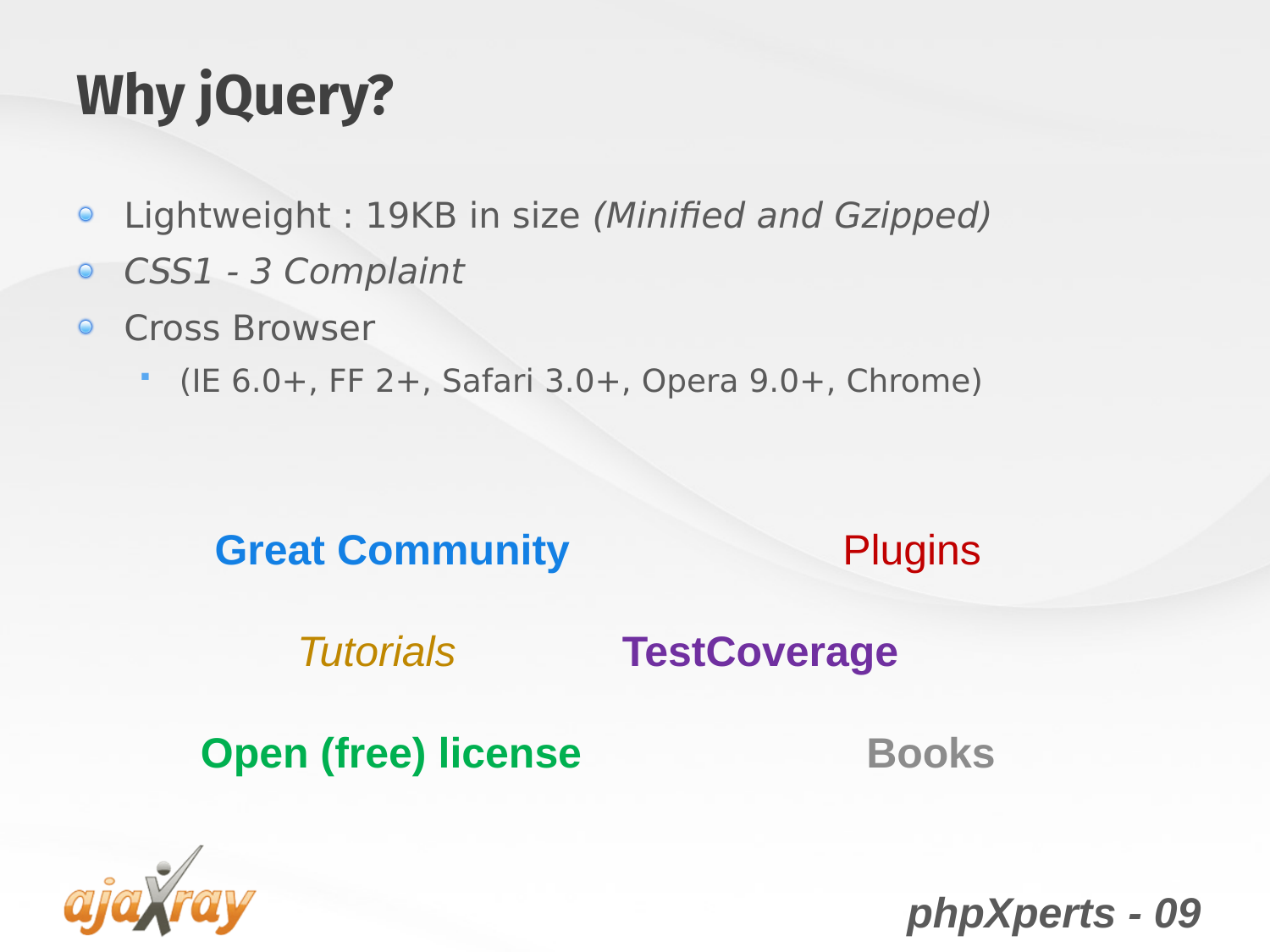

# Why jQuery?
Lightweight : 19KB in size (Minified and Gzipped)
CSS1 - 3 Complaint
Cross Browser
(IE 6.0+, FF 2+, Safari 3.0+, Opera 9.0+, Chrome)

Great Community                       Plugins
Tutorials              TestCoverage
Open (free) license                        Books